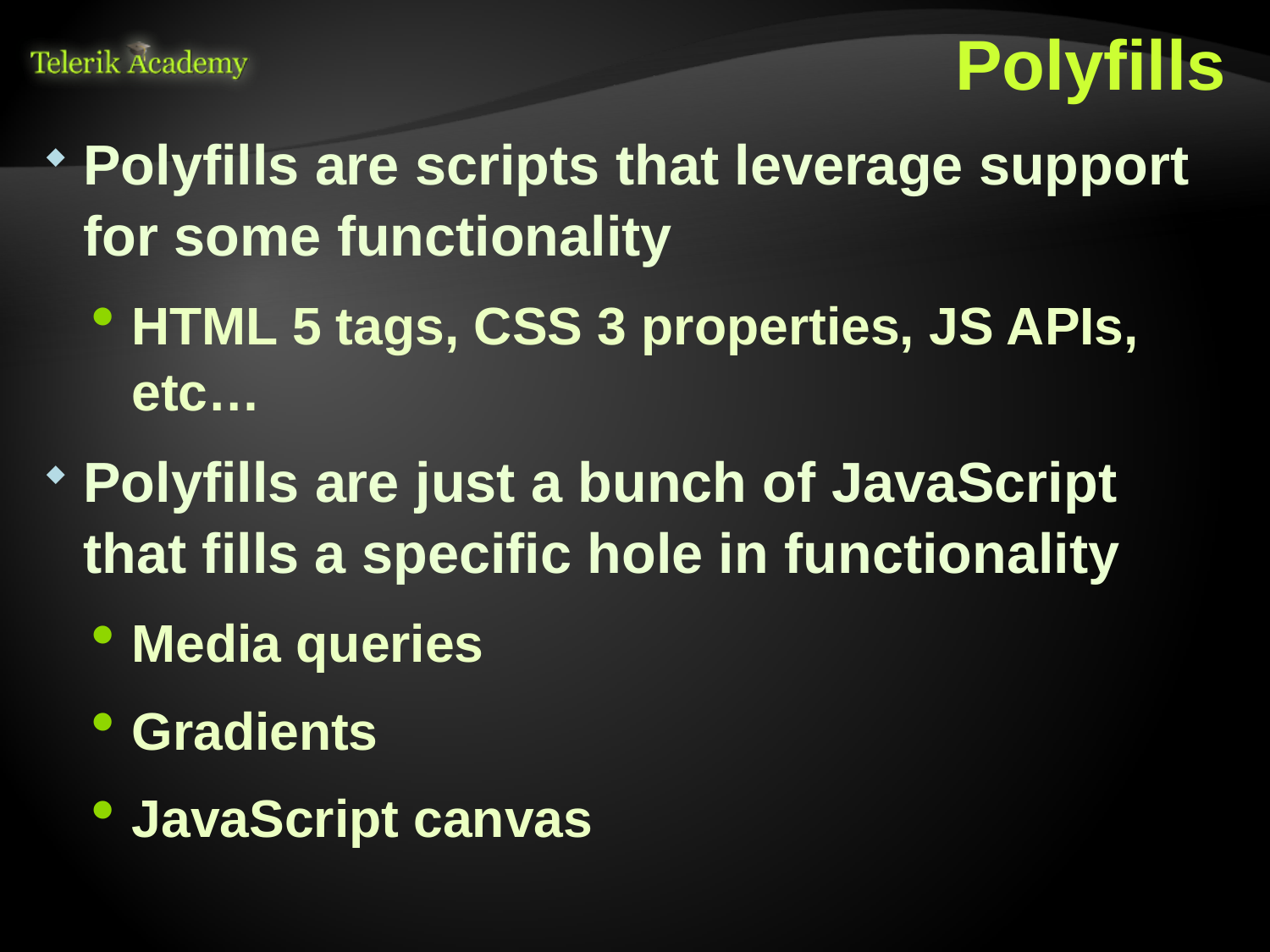

# Polyfills
Polyfills are scripts that leverage support for some functionality
HTML 5 tags, CSS 3 properties, JS APIs, etc…
Polyfills are just a bunch of JavaScript that fills a specific hole in functionality
Media queries
Gradients
JavaScript canvas